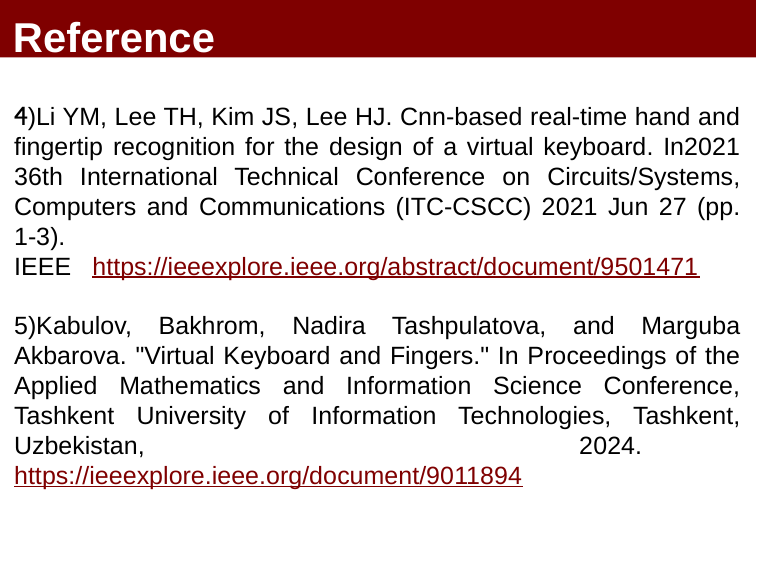

Reference
# 4)Li YM, Lee TH, Kim JS, Lee HJ. Cnn-based real-time hand and fingertip recognition for the design of a virtual keyboard. In2021 36th International Technical Conference on Circuits/Systems, Computers and Communications (ITC-CSCC) 2021 Jun 27 (pp. 1-3).
IEEE   https://ieeexplore.ieee.org/abstract/document/9501471

5)Kabulov, Bakhrom, Nadira Tashpulatova, and Marguba Akbarova. "Virtual Keyboard and Fingers." In Proceedings of the Applied Mathematics and Information Science Conference, Tashkent University of Information Technologies, Tashkent, Uzbekistan, 2024.	https://ieeexplore.ieee.org/document/9011894